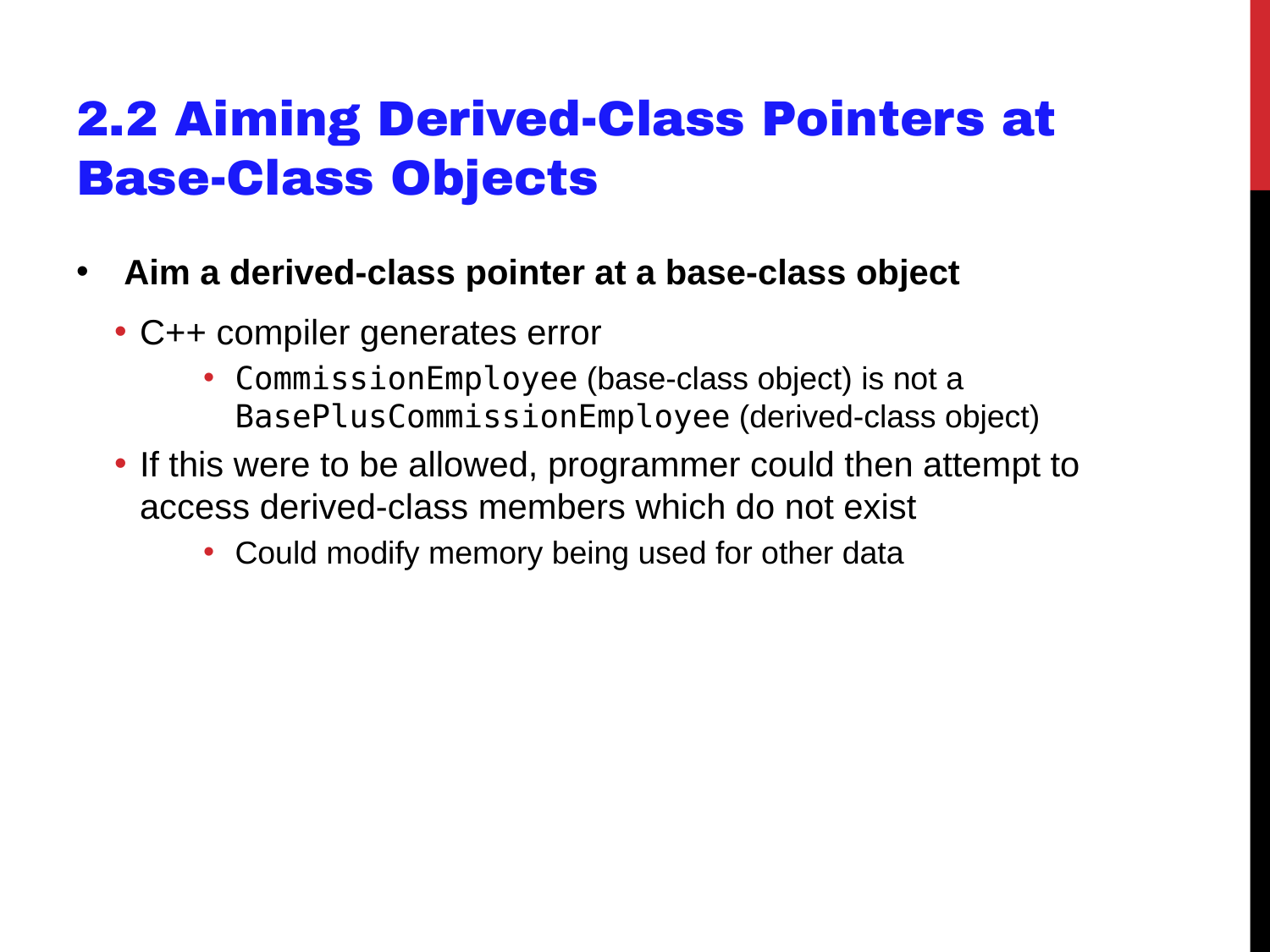

# 2.2 Aiming Derived-Class Pointers at Base-Class Objects
Aim a derived-class pointer at a base-class object
C++ compiler generates error
CommissionEmployee (base-class object) is not a BasePlusCommissionEmployee (derived-class object)
If this were to be allowed, programmer could then attempt to access derived-class members which do not exist
Could modify memory being used for other data